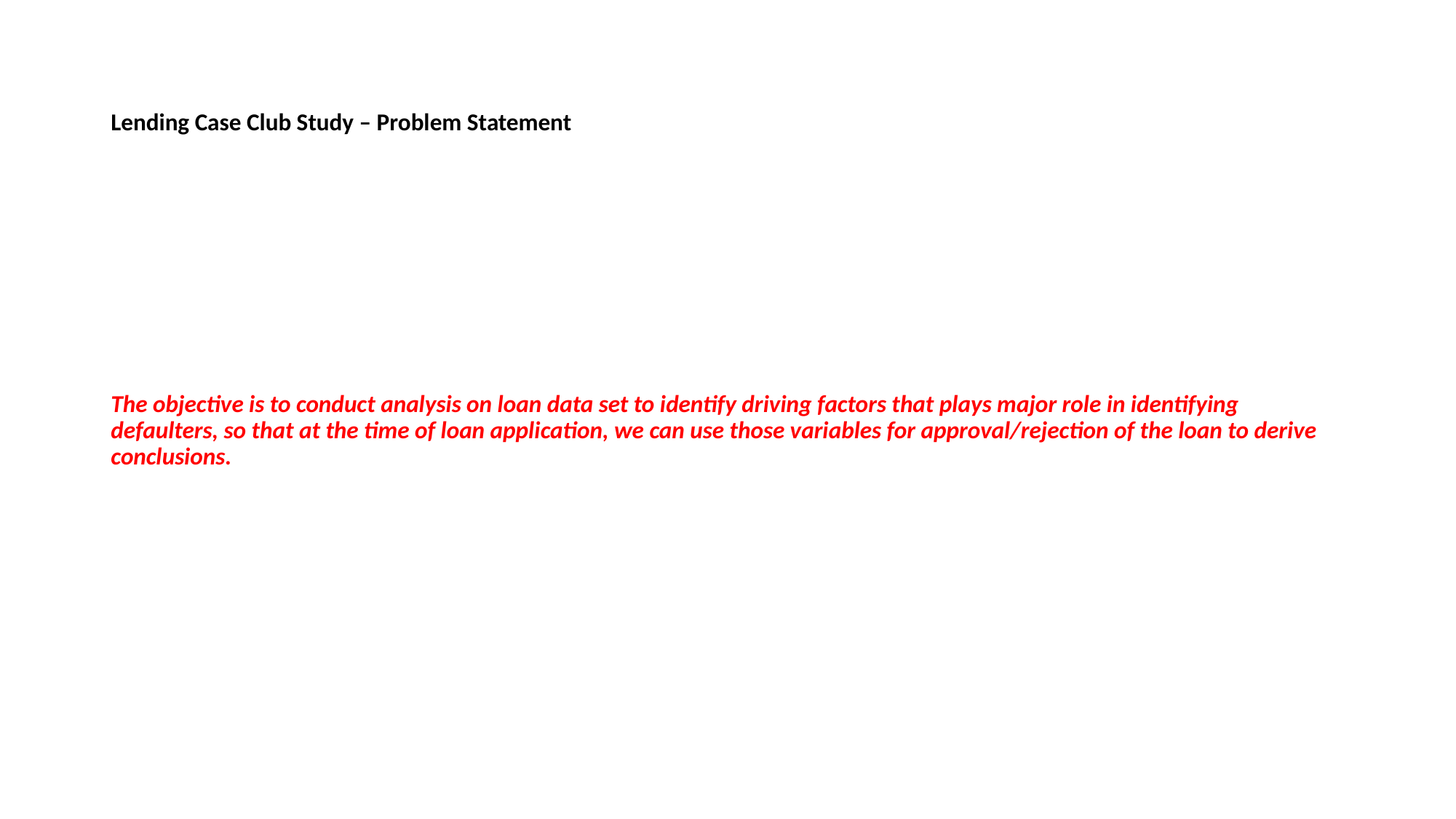

# Lending Case Club Study – Problem Statement

The objective is to conduct analysis on loan data set to identify driving factors that plays major role in identifying defaulters, so that at the time of loan application, we can use those variables for approval/rejection of the loan to derive conclusions.